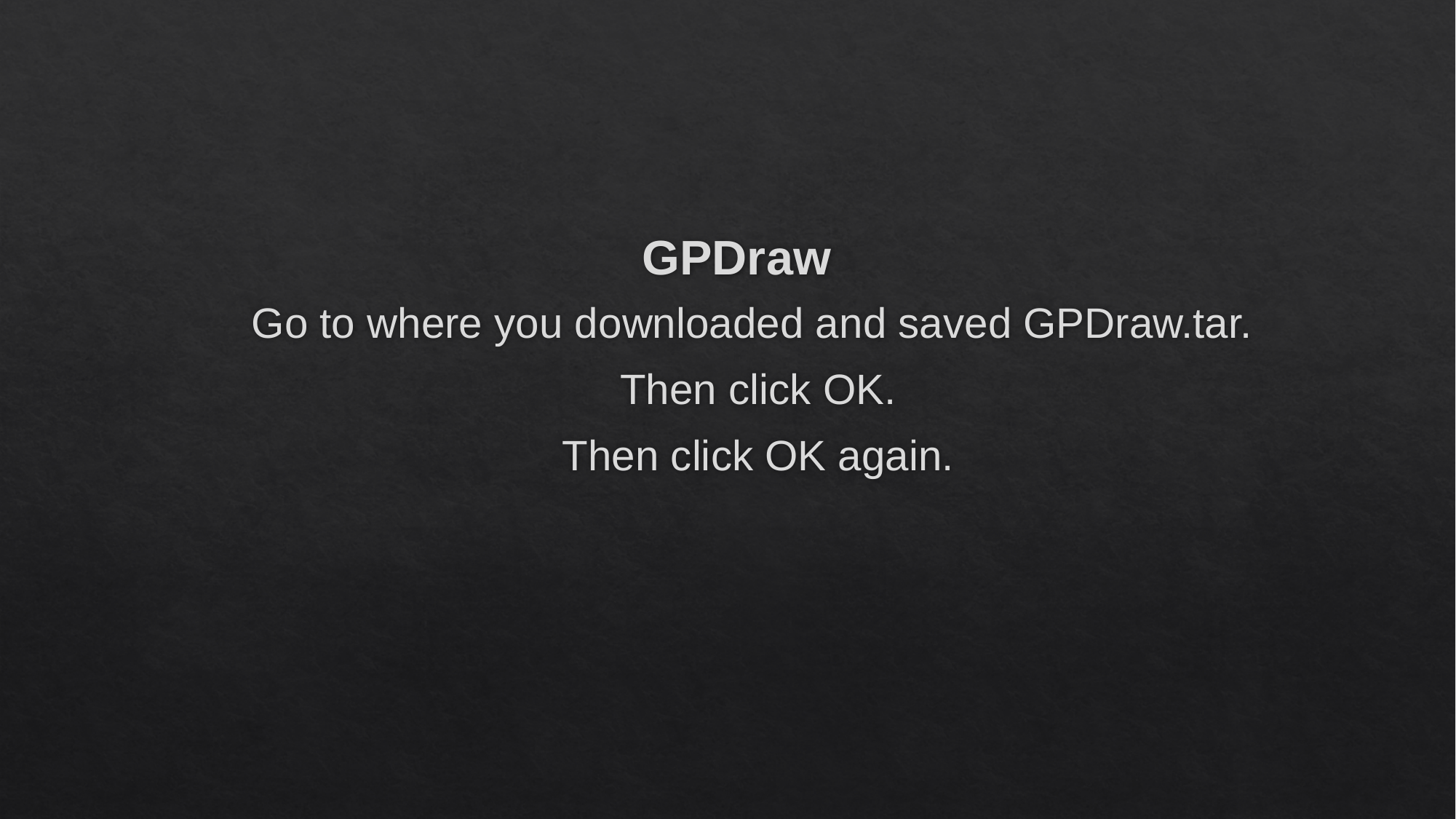

# GPDraw
Go to where you downloaded and saved GPDraw.tar.
Then click OK.
Then click OK again.